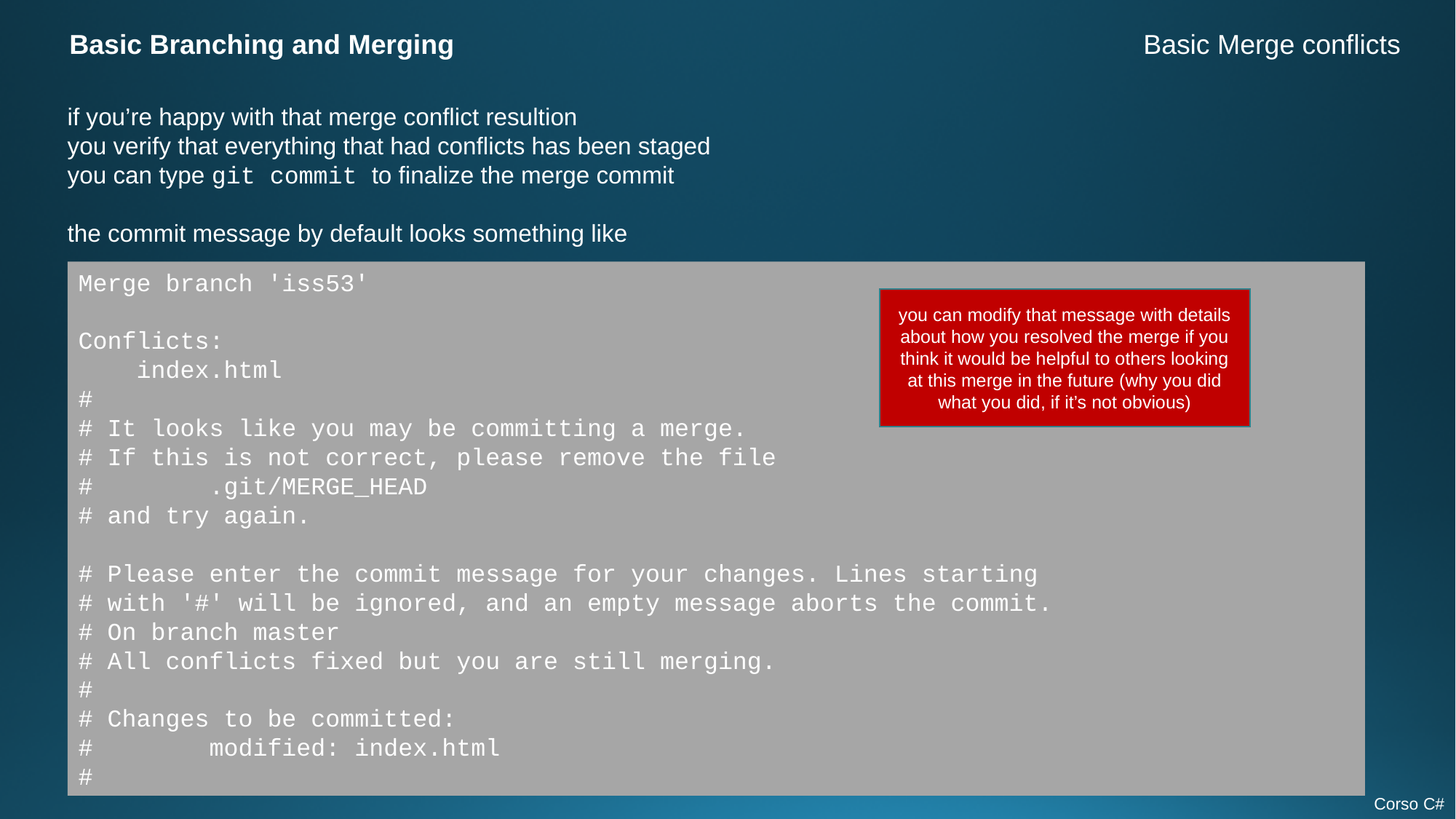

Basic Branching and Merging
Basic Merge conflicts
if you’re happy with that merge conflict resultion
you verify that everything that had conflicts has been staged
you can type git commit to finalize the merge commit

the commit message by default looks something like
Merge branch 'iss53'

Conflicts:
    index.html
#
# It looks like you may be committing a merge.
# If this is not correct, please remove the file
#        .git/MERGE_HEAD
# and try again.

# Please enter the commit message for your changes. Lines starting
# with '#' will be ignored, and an empty message aborts the commit.
# On branch master
# All conflicts fixed but you are still merging.
#
# Changes to be committed:
#        modified: index.html
#
you can modify that message with details about how you resolved the merge if you think it would be helpful to others looking at this merge in the future (why you did what you did, if it’s not obvious)
Corso C#